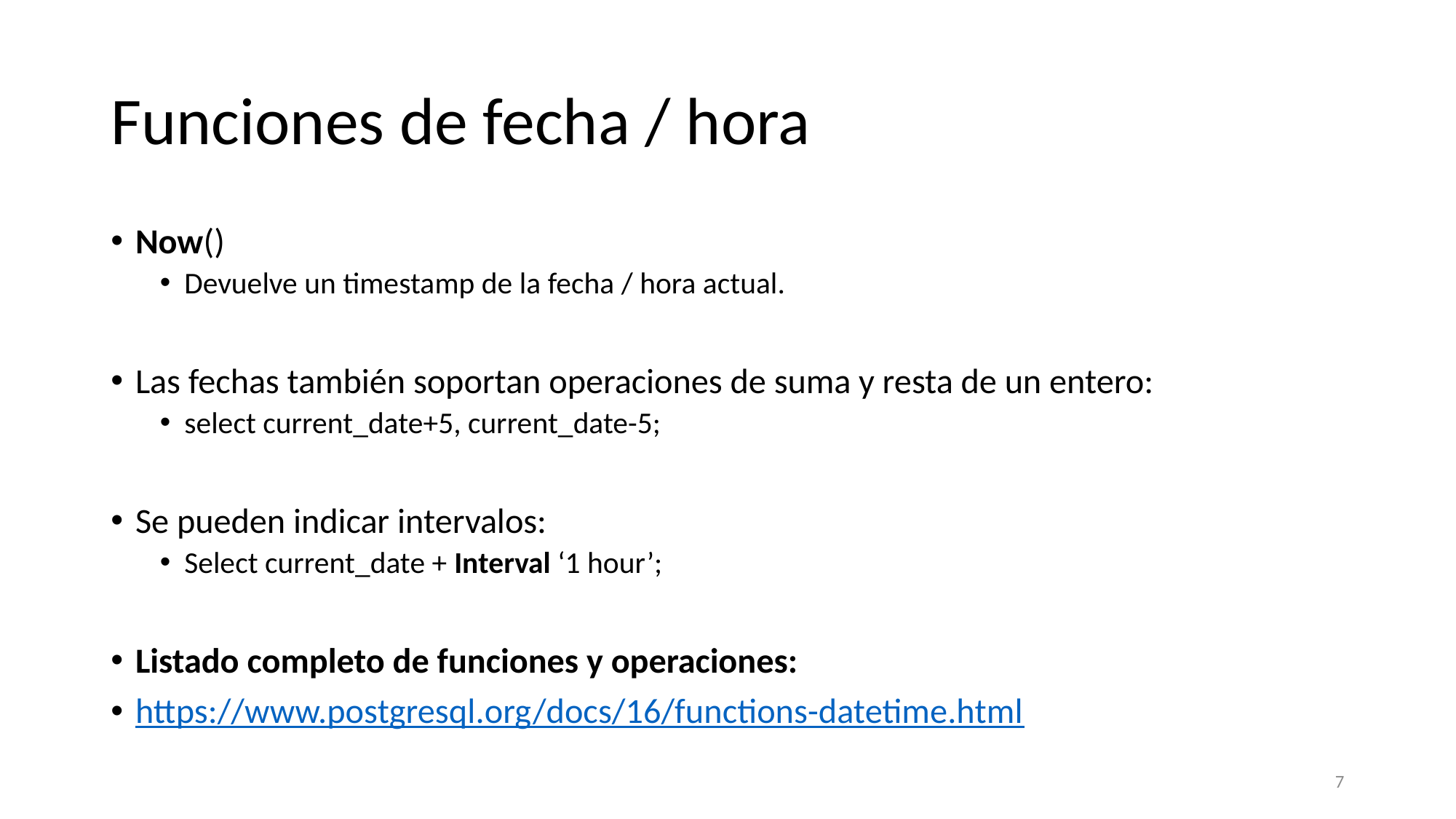

# Funciones de fecha / hora
Now()
Devuelve un timestamp de la fecha / hora actual.

Las fechas también soportan operaciones de suma y resta de un entero:
select current_date+5, current_date-5;

Se pueden indicar intervalos:
Select current_date + Interval ‘1 hour’;

Listado completo de funciones y operaciones:
https://www.postgresql.org/docs/16/functions-datetime.html

7